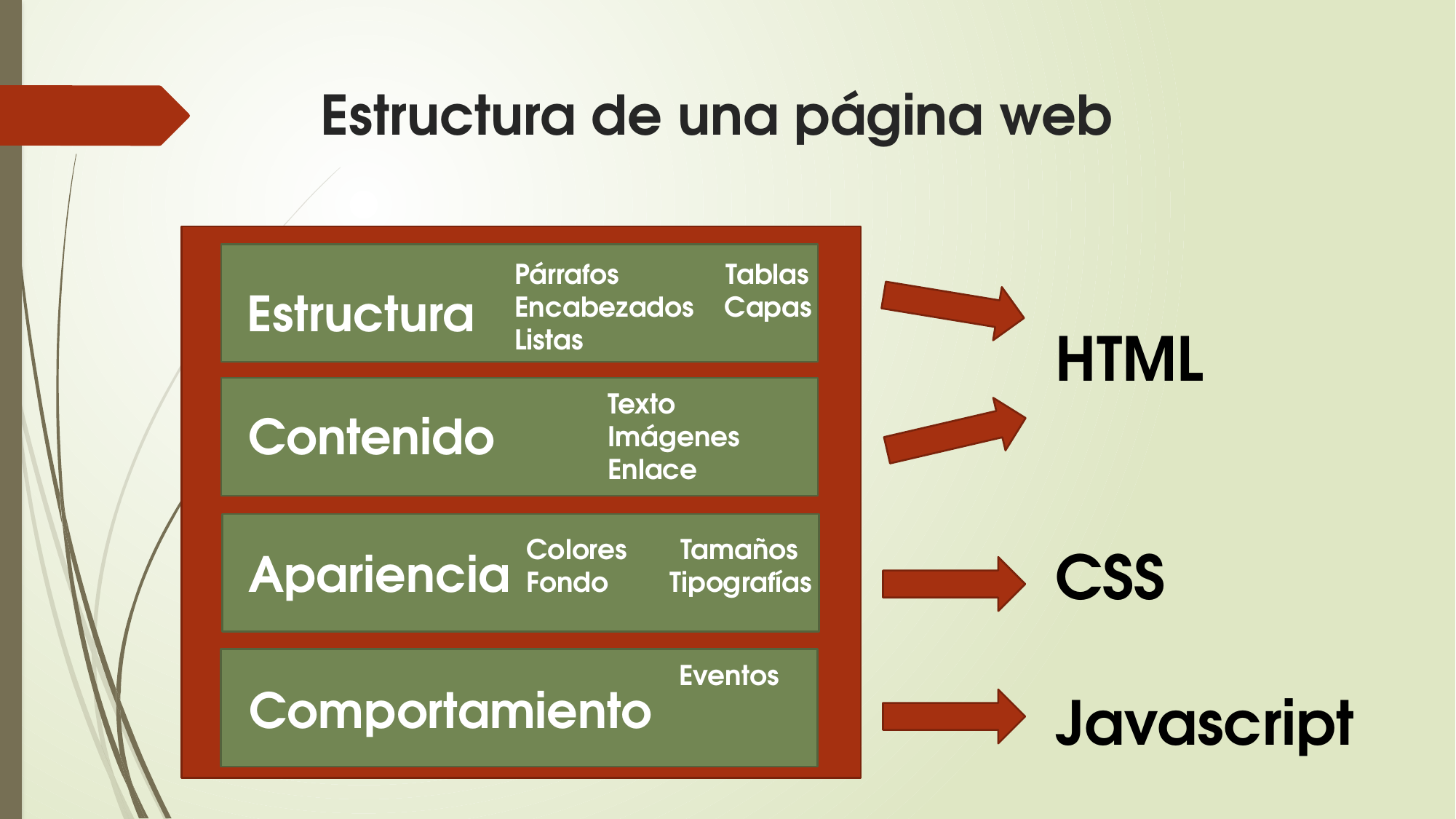

# Estructura de una página web

Párrafos              Tablas
Encabezados    Capas
Listas
Estructura

HTML

CSS

Javascript
Texto
Imágenes
Enlace
Contenido
Colores       Tamaños
Fondo        Tipografías

Apariencia
Eventos

Comportamiento